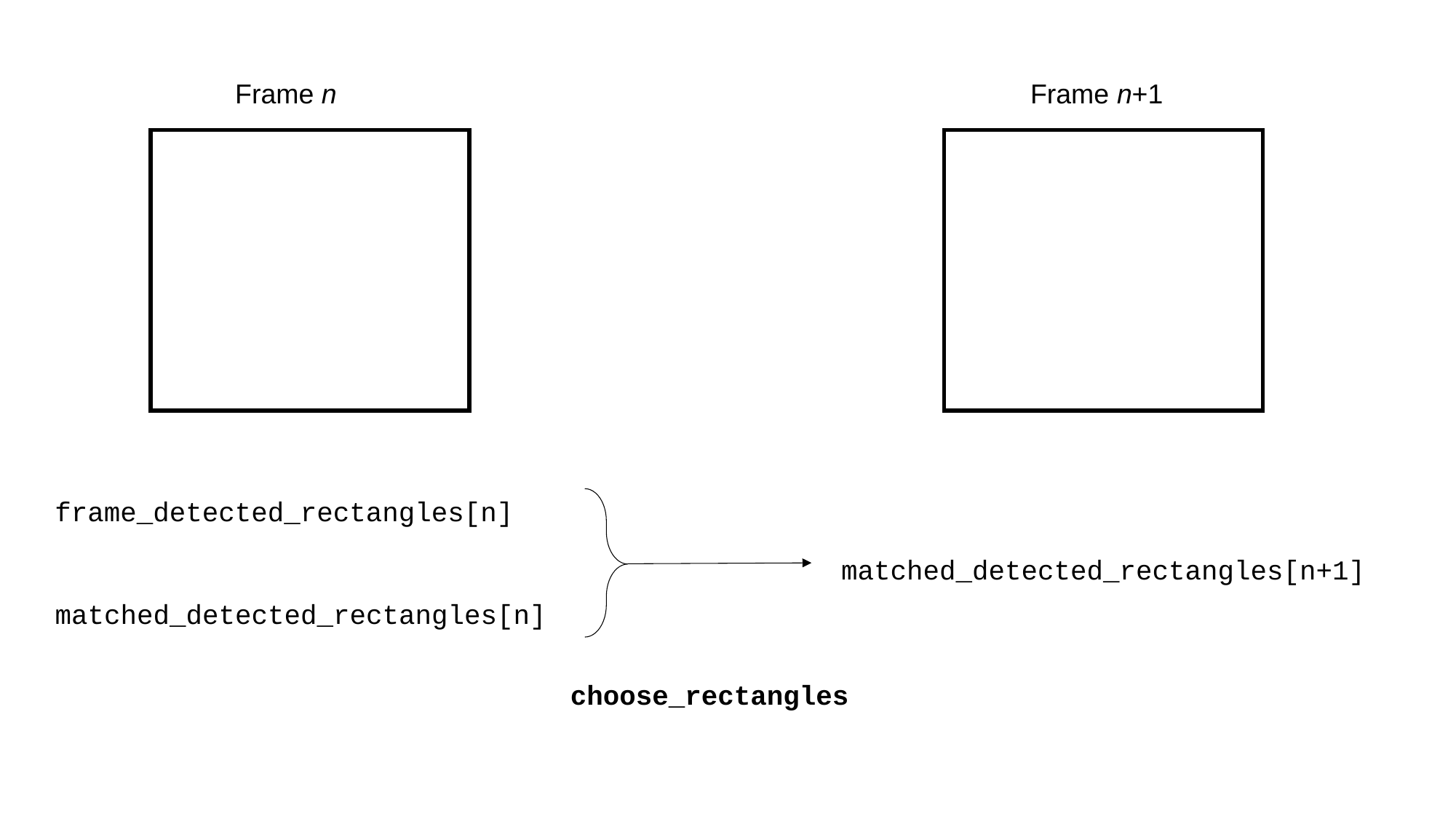

Frame n
Frame n+1

frame_detected_rectangles[n]

matched_detected_rectangles[n+1]
matched_detected_rectangles[n]
choose_rectangles